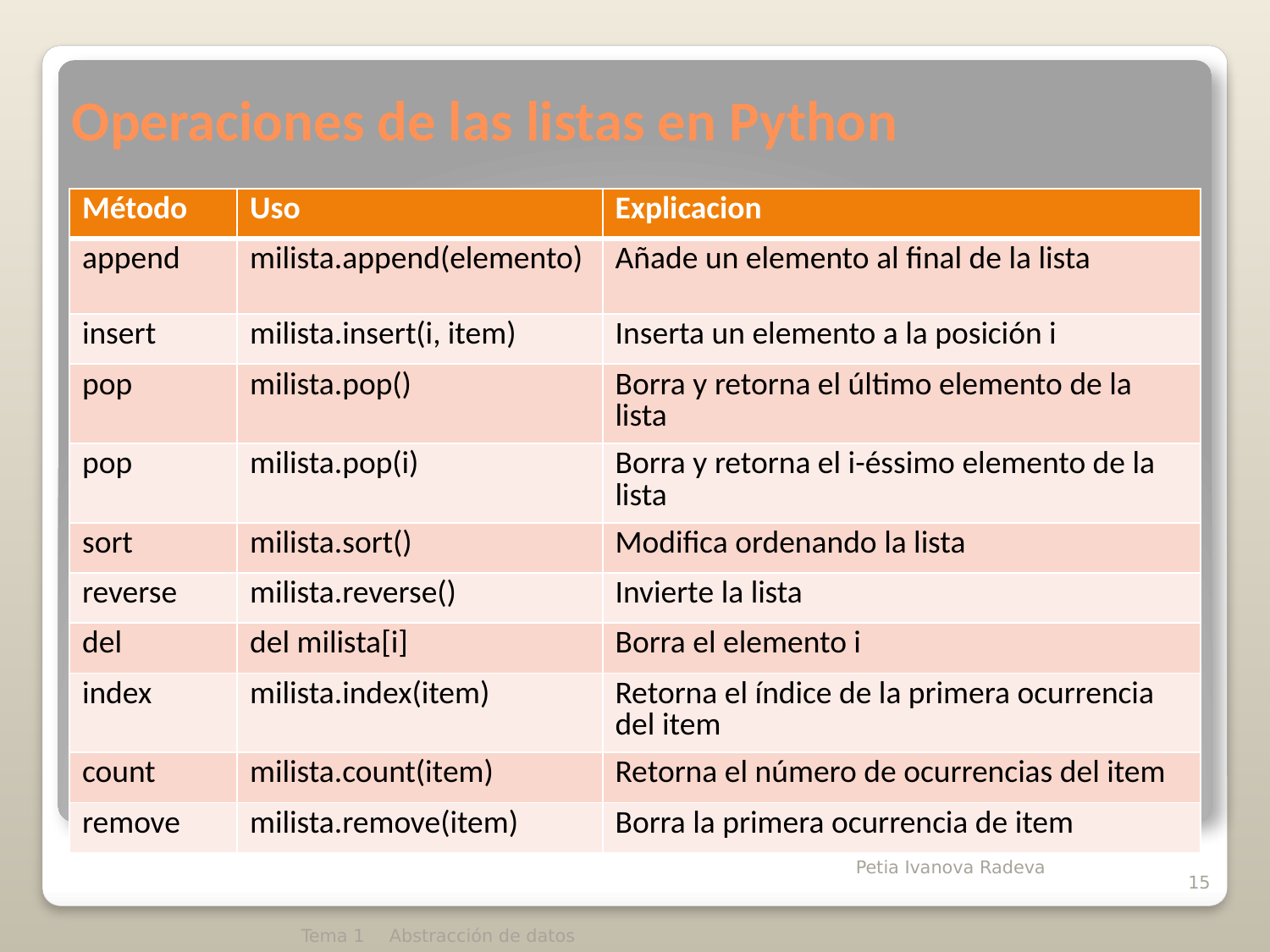

# Operaciones de las listas en Python
| Método | Uso | Explicacion |
| --- | --- | --- |
| append | milista.append(elemento) | Añade un elemento al final de la lista |
| insert | milista.insert(i, item) | Inserta un elemento a la posición i |
| pop | milista.pop() | Borra y retorna el último elemento de la lista |
| pop | milista.pop(i) | Borra y retorna el i-éssimo elemento de la lista |
| sort | milista.sort() | Modifica ordenando la lista |
| reverse | milista.reverse() | Invierte la lista |
| del | del milista[i] | Borra el elemento i |
| index | milista.index(item) | Retorna el índice de la primera ocurrencia del item |
| count | milista.count(item) | Retorna el número de ocurrencias del item |
| remove | milista.remove(item) | Borra la primera ocurrencia de item |
15
Tema 1
Abstracción de datos